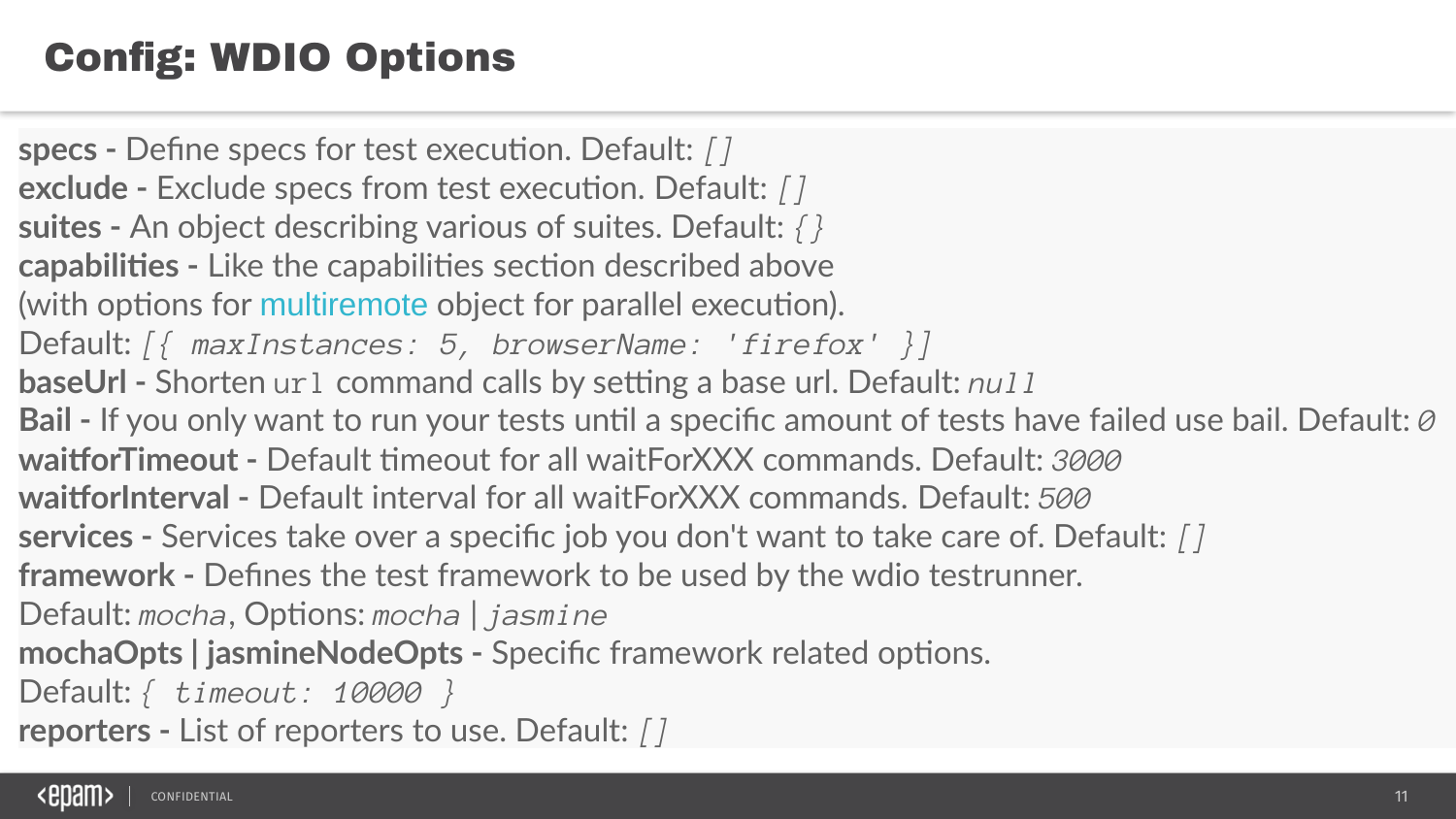

Config: WDIO Options

specs - Define specs for test execution. Default: []
exclude - Exclude specs from test execution. Default: []
suites - An object describing various of suites. Default: {}
capabilities - Like the capabilities section described above
(with options for multiremote object for parallel execution).
Default: [{ maxInstances: 5, browserName: 'firefox' }]
baseUrl - Shorten url command calls by setting a base url. Default: null
Bail - If you only want to run your tests until a specific amount of tests have failed use bail. Default: 0
waitforTimeout - Default timeout for all waitForXXX commands. Default: 3000
waitforInterval - Default interval for all waitForXXX commands. Default: 500
services - Services take over a specific job you don't want to take care of. Default: []
framework - Defines the test framework to be used by the wdio testrunner.
Default: mocha, Options: mocha | jasmine
mochaOpts | jasmineNodeOpts - Specific framework related options.
Default: { timeout: 10000 }
reporters - List of reporters to use. Default: []